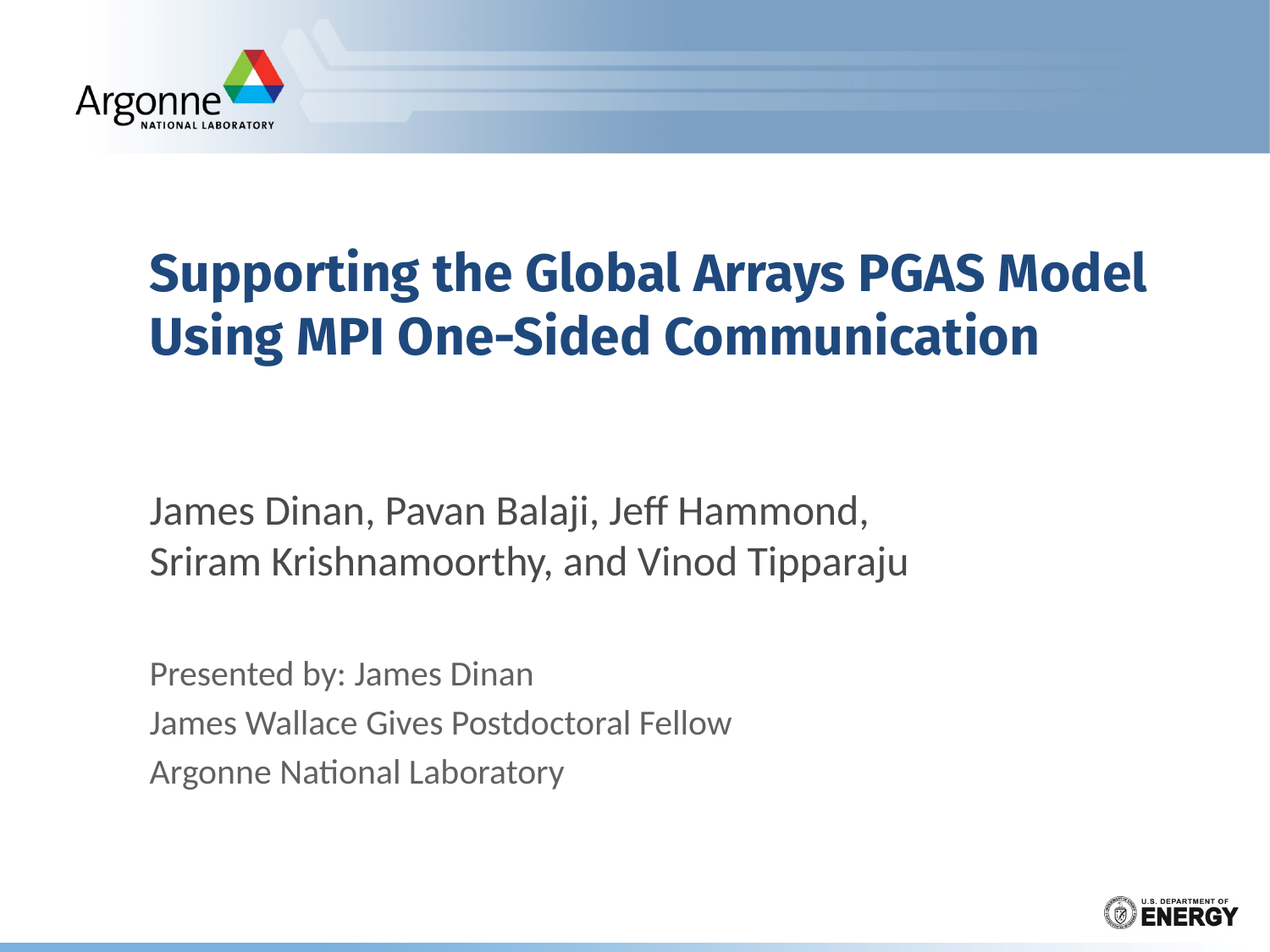

# Supporting the Global Arrays PGAS Model Using MPI One-Sided Communication
James Dinan, Pavan Balaji, Jeff Hammond,
Sriram Krishnamoorthy, and Vinod Tipparaju

Presented by: James Dinan
James Wallace Gives Postdoctoral Fellow
Argonne National Laboratory